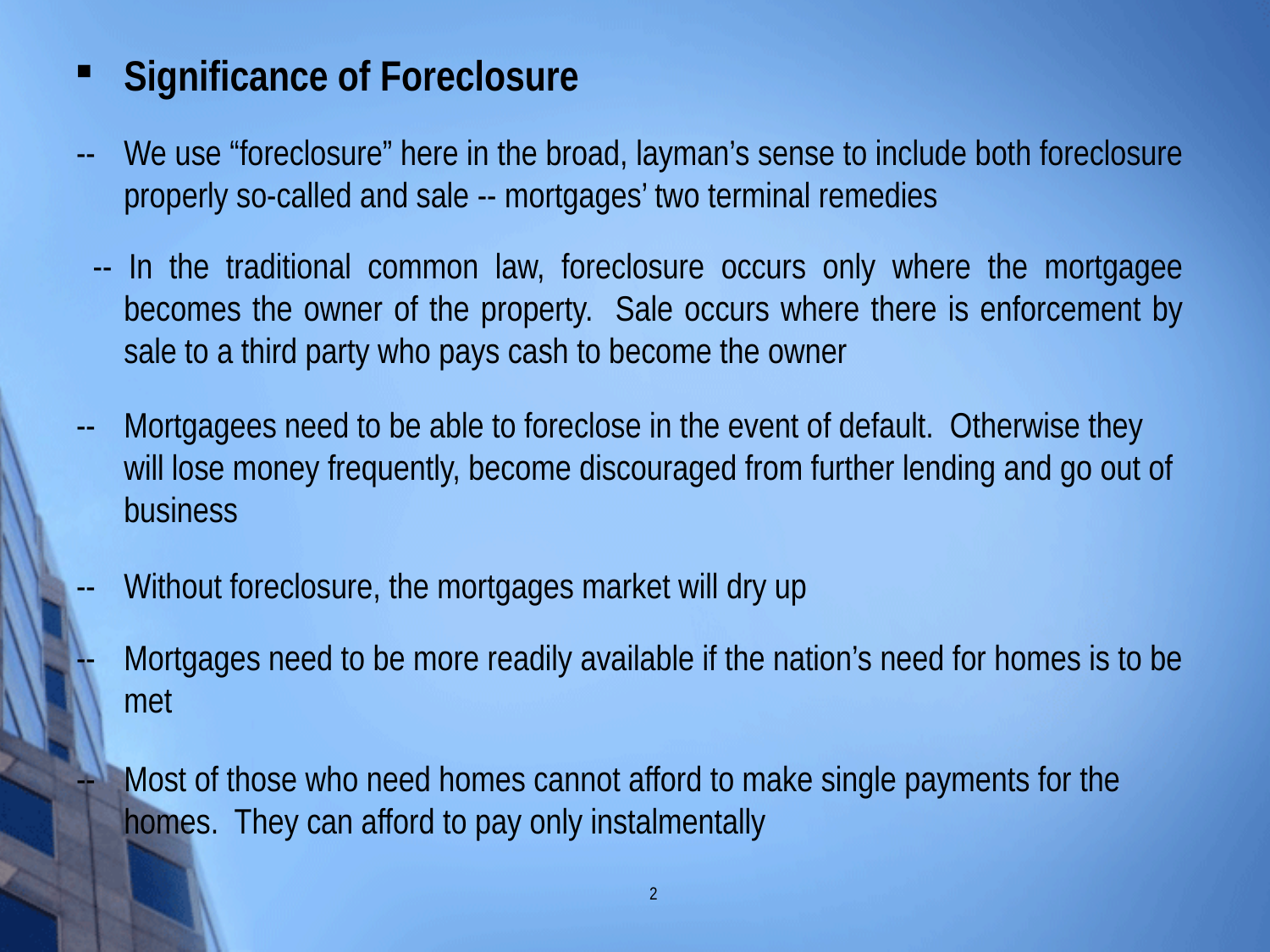

Significance of Foreclosure

--	We use “foreclosure” here in the broad, layman’s sense to include both foreclosure properly so-called and sale -- mortgages’ two terminal remedies

 -- In the traditional common law, foreclosure occurs only where the mortgagee becomes the owner of the property.  Sale occurs where there is enforcement by sale to a third party who pays cash to become the owner

--	Mortgagees need to be able to foreclose in the event of default.  Otherwise they will lose money frequently, become discouraged from further lending and go out of business

--	Without foreclosure, the mortgages market will dry up

--	Mortgages need to be more readily available if the nation’s need for homes is to be met

-- 	Most of those who need homes cannot afford to make single payments for the homes.  They can afford to pay only instalmentally
	2

--